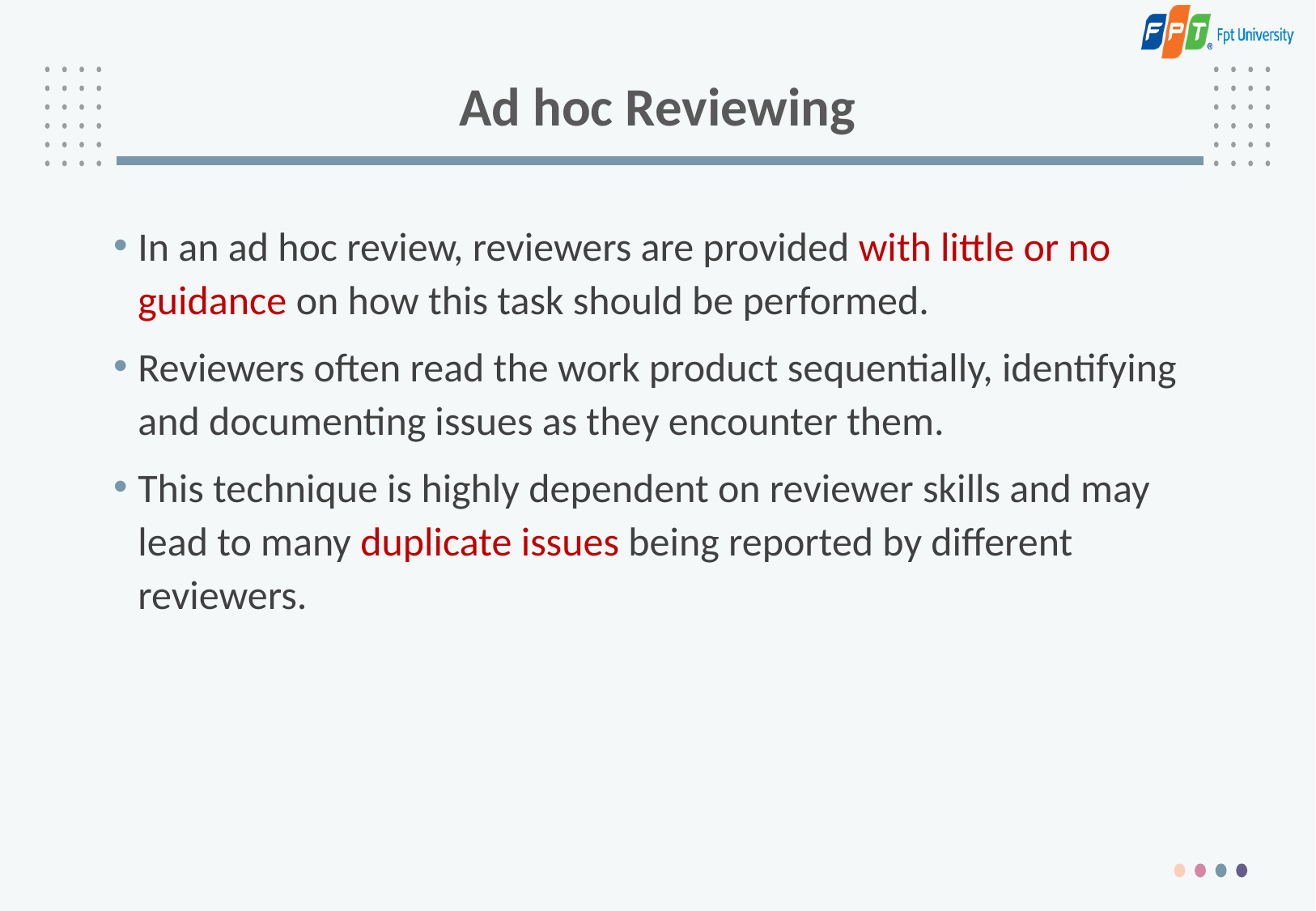

# Ad hoc Reviewing
In an ad hoc review, reviewers are provided with little or no guidance on how this task should be performed.
Reviewers often read the work product sequentially, identifying and documenting issues as they encounter them.
This technique is highly dependent on reviewer skills and may lead to many duplicate issues being reported by different reviewers.